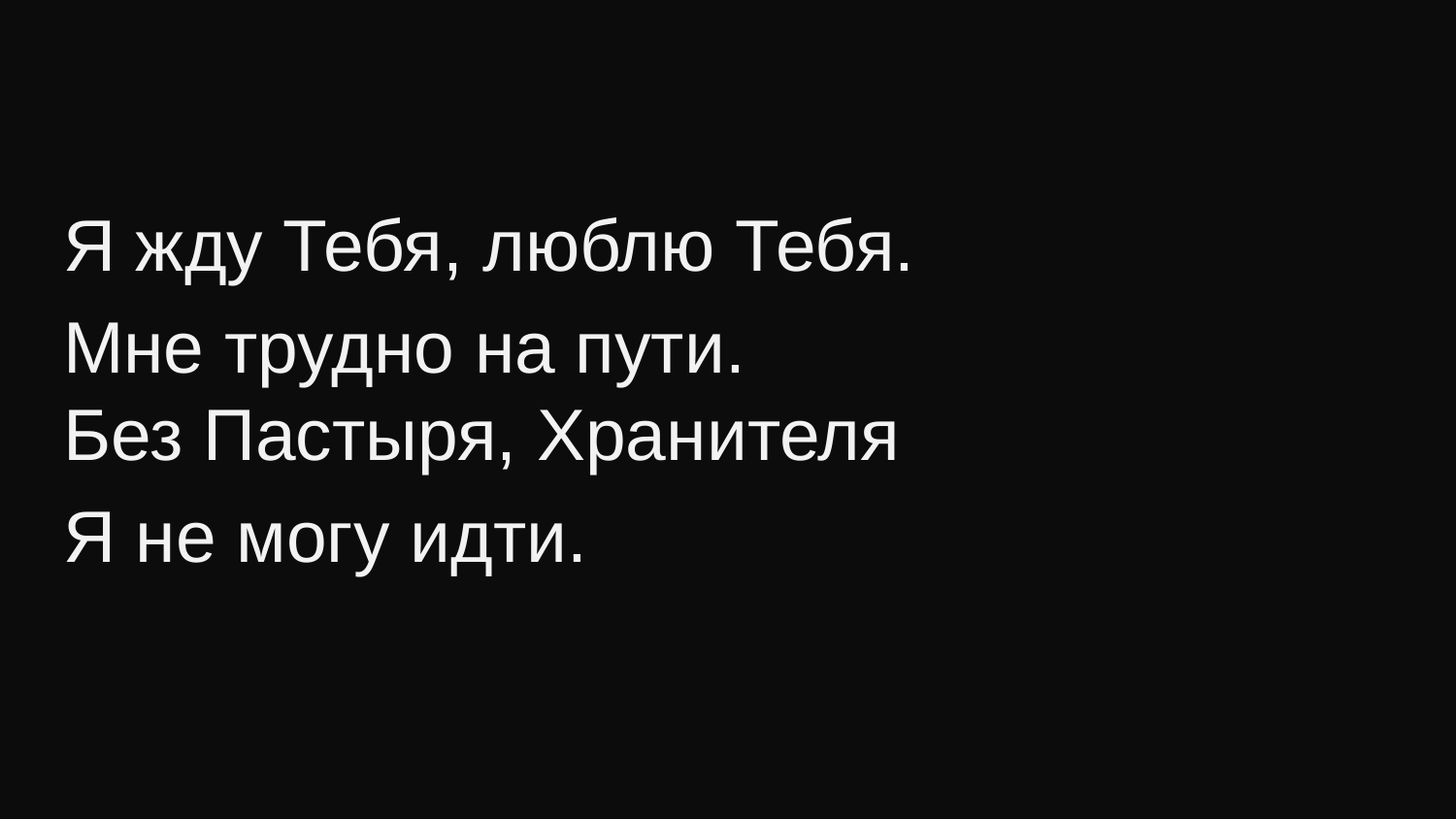

Я жду Тебя, люблю Тебя.
Мне трудно на пути.
Без Пастыря, Хранителя
Я не могу идти.